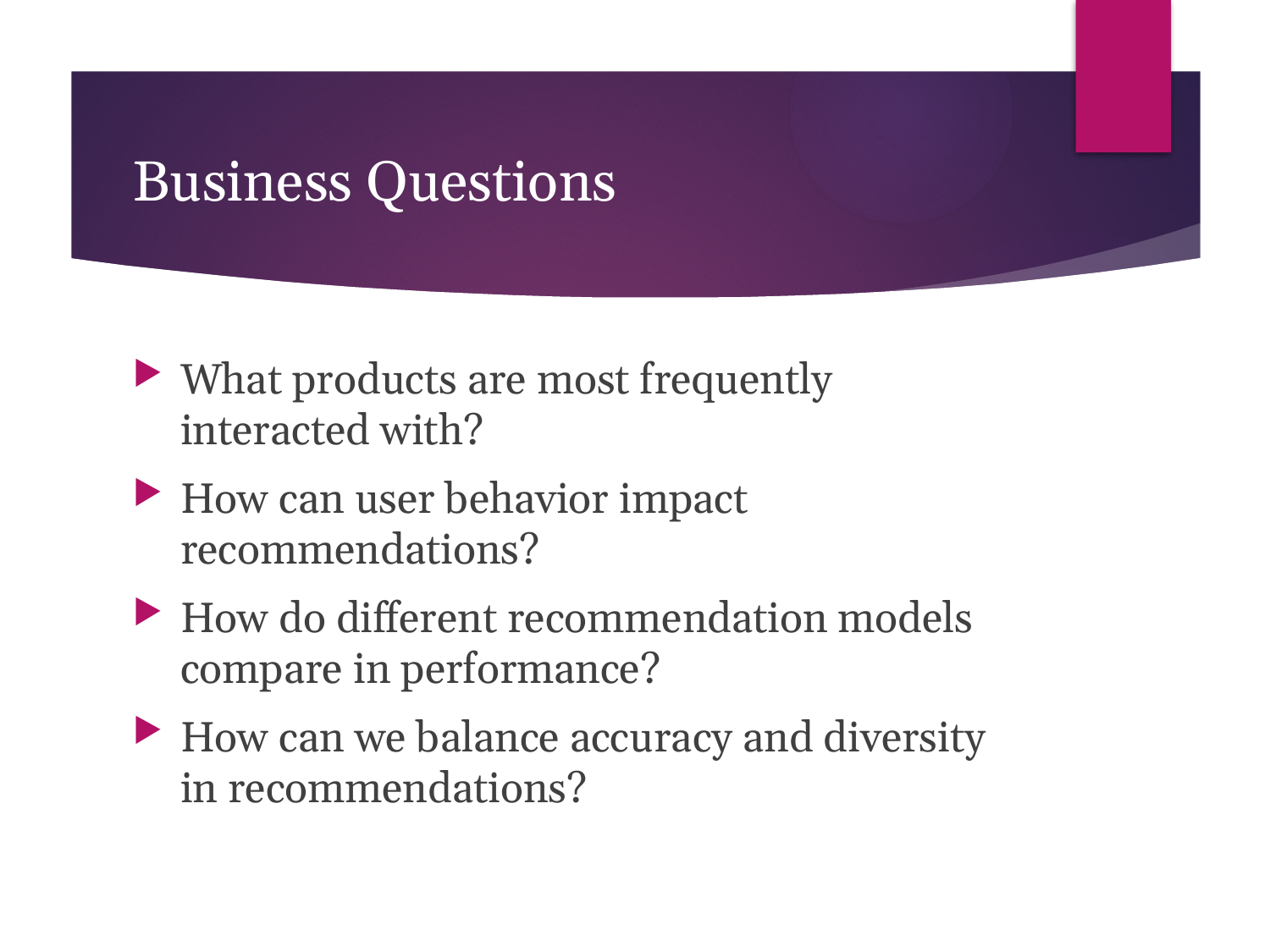

# Business Questions
What products are most frequently interacted with?
How can user behavior impact recommendations?
How do different recommendation models compare in performance?
How can we balance accuracy and diversity in recommendations?